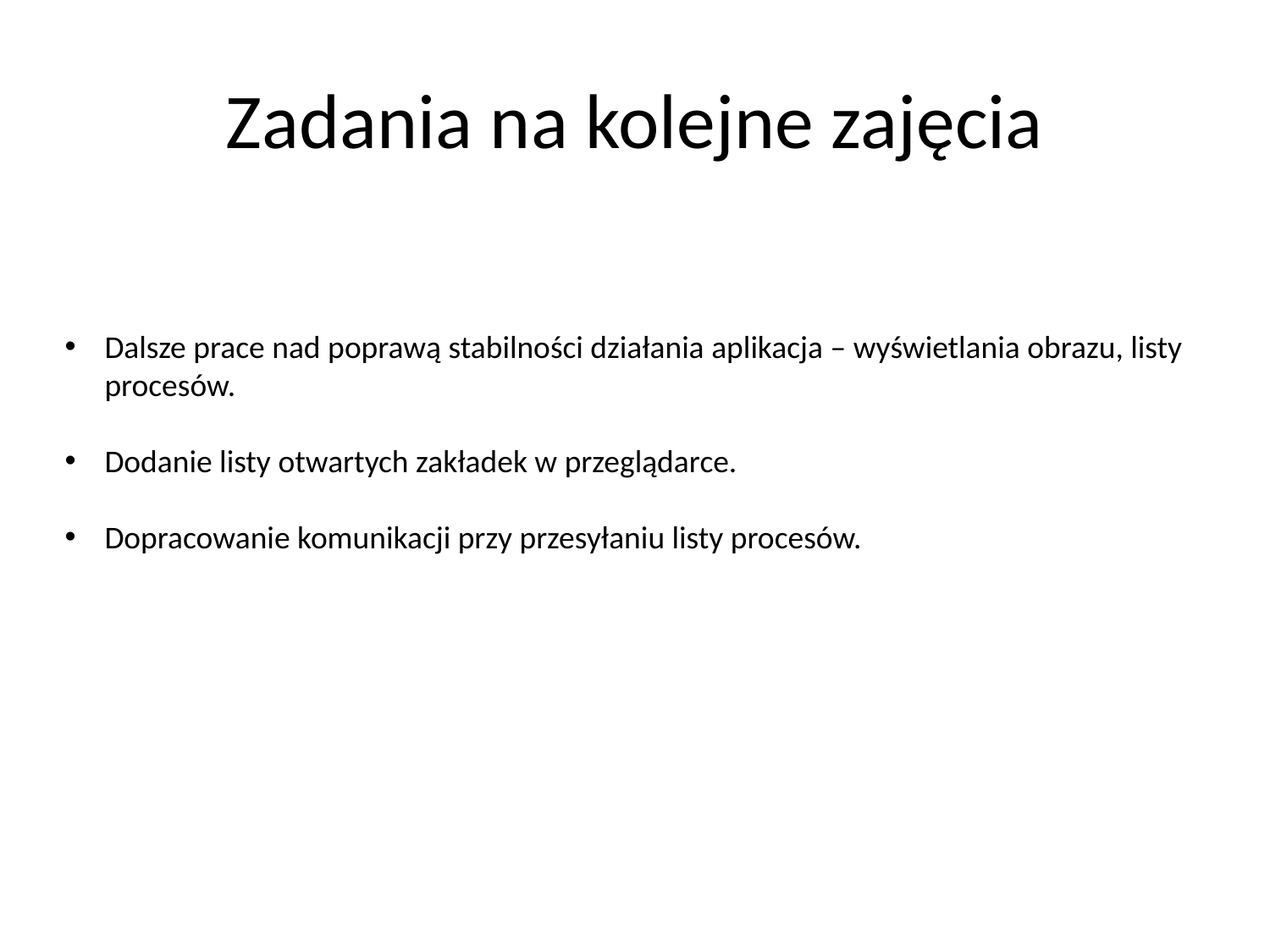

# Zadania na kolejne zajęcia
Dalsze prace nad poprawą stabilności działania aplikacja – wyświetlania obrazu, listy procesów.

Dodanie listy otwartych zakładek w przeglądarce.

Dopracowanie komunikacji przy przesyłaniu listy procesów.